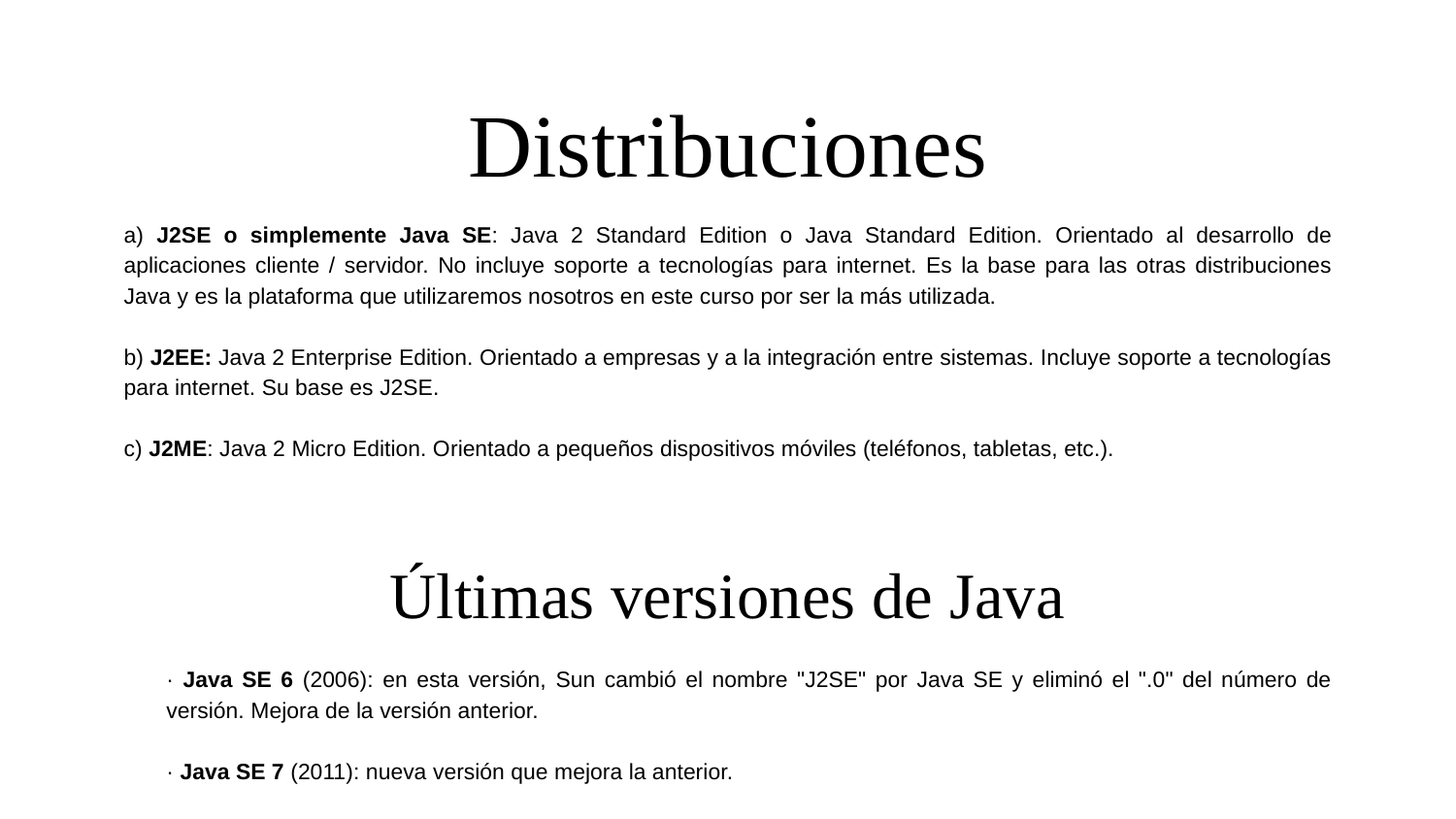

# Distribuciones
a) J2SE o simplemente Java SE: Java 2 Standard Edition o Java Standard Edition. Orientado al desarrollo de aplicaciones cliente / servidor. No incluye soporte a tecnologías para internet. Es la base para las otras distribuciones Java y es la plataforma que utilizaremos nosotros en este curso por ser la más utilizada.

b) J2EE: Java 2 Enterprise Edition. Orientado a empresas y a la integración entre sistemas. Incluye soporte a tecnologías para internet. Su base es J2SE.

c) J2ME: Java 2 Micro Edition. Orientado a pequeños dispositivos móviles (teléfonos, tabletas, etc.).

Últimas versiones de Java

· Java SE 6 (2006): en esta versión, Sun cambió el nombre "J2SE" por Java SE y eliminó el ".0" del número de versión. Mejora de la versión anterior.

· Java SE 7 (2011): nueva versión que mejora la anterior.

· Java SE 8 (2014): nueva versión que mejora la anterior. Incluye la posibilidad de embeber JavaScript con Java y mejoras en la gestión de fechas y tiempo.

· Java SE 9: nueva versión que mejora la anterior (en difusión).